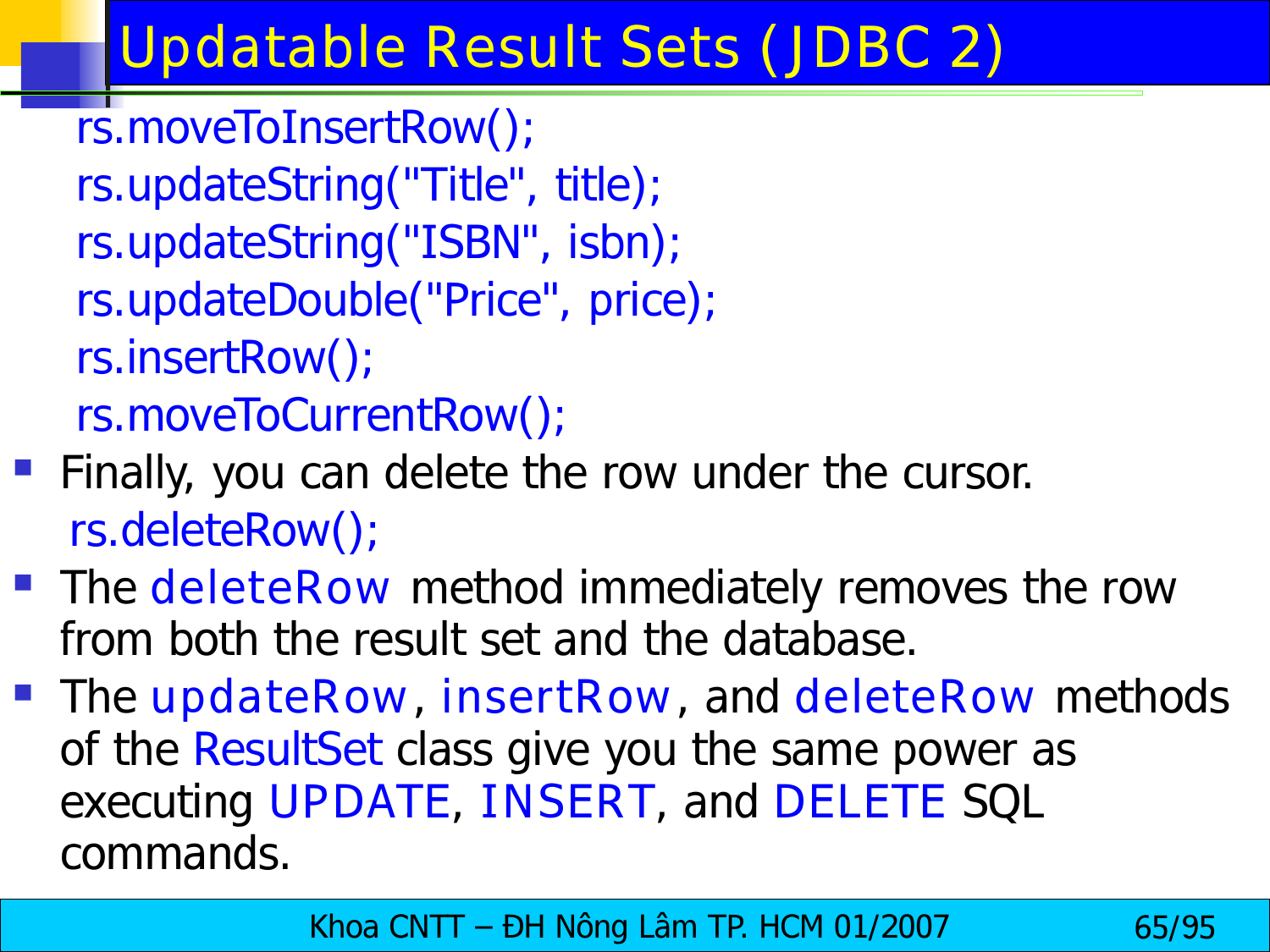

# Updatable Result Sets (JDBC 2)
rs.moveToInsertRow();
rs.updateString("Title", title);
rs.updateString("ISBN", isbn);
rs.updateDouble("Price", price);
rs.insertRow();
rs.moveToCurrentRow();
Finally, you can delete the row under the cursor.
    rs.deleteRow();
The deleteRow method immediately removes the row from both the result set and the database.
The updateRow, insertRow, and deleteRow methods of the ResultSet class give you the same power as executing UPDATE, INSERT, and DELETE SQL commands.